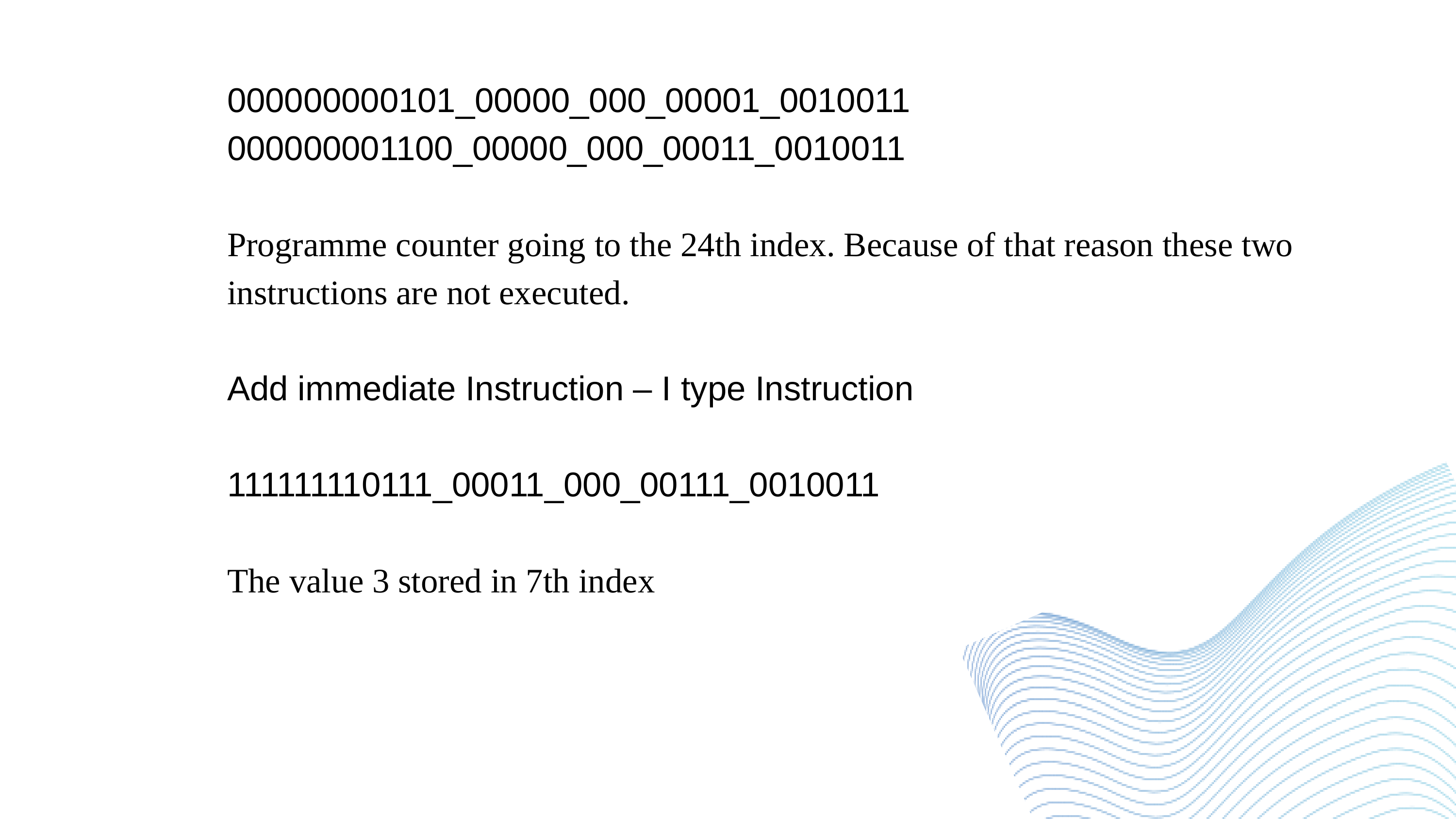

000000000101_00000_000_00001_0010011
000000001100_00000_000_00011_0010011

Programme counter going to the 24th index. Because of that reason these two instructions are not executed.

Add immediate Instruction – I type Instruction

111111110111_00011_000_00111_0010011

The value 3 stored in 7th index